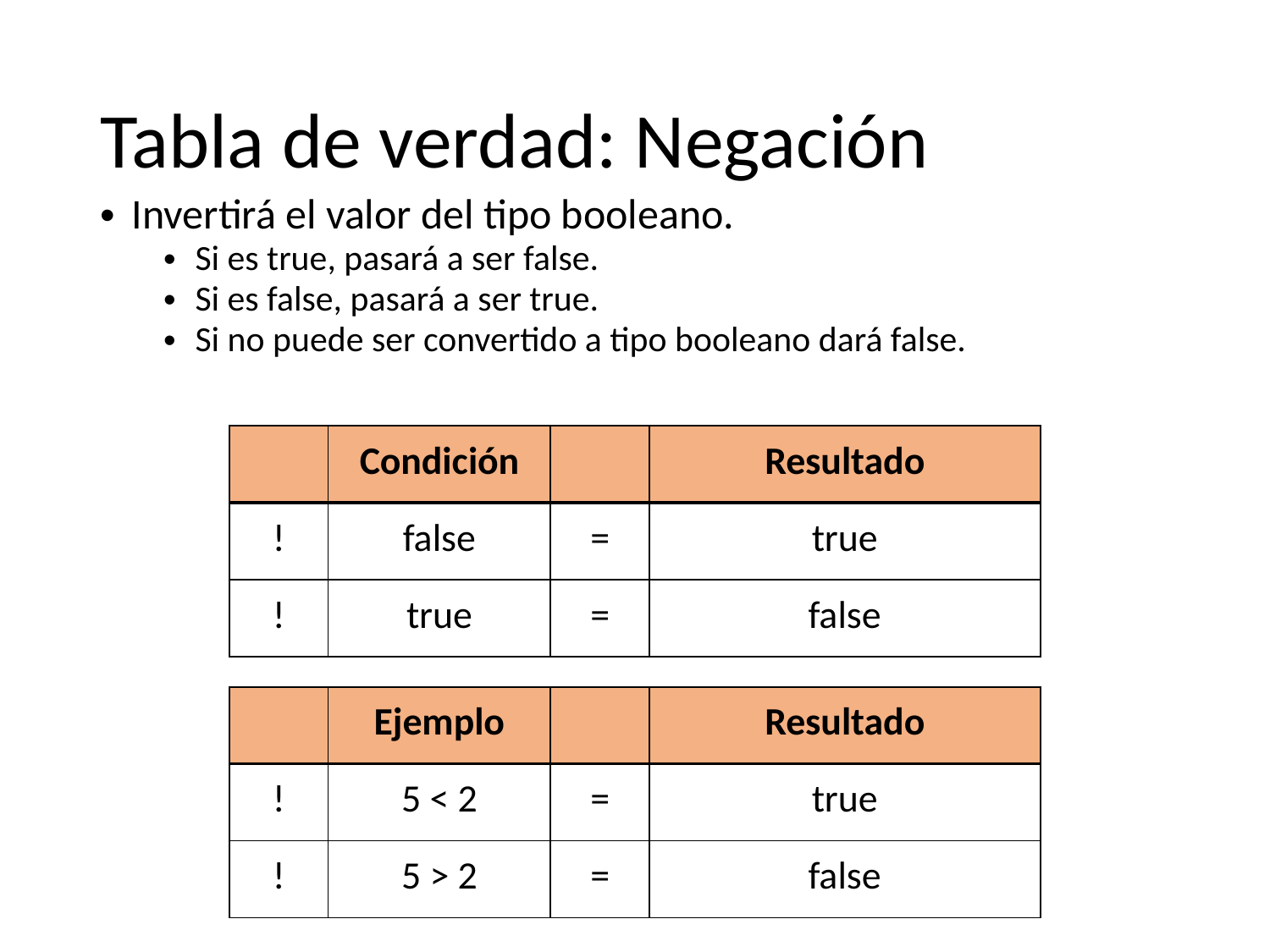

# Tabla de verdad: Negación
Invertirá el valor del tipo booleano.
Si es true, pasará a ser false.
Si es false, pasará a ser true.
Si no puede ser convertido a tipo booleano dará false.
|  | Condición |  | Resultado |
| --- | --- | --- | --- |
| ! | false | = | true |
| ! | true | = | false |
|  | Ejemplo |  | Resultado |
| --- | --- | --- | --- |
| ! | 5 < 2 | = | true |
| ! | 5 > 2 | = | false |